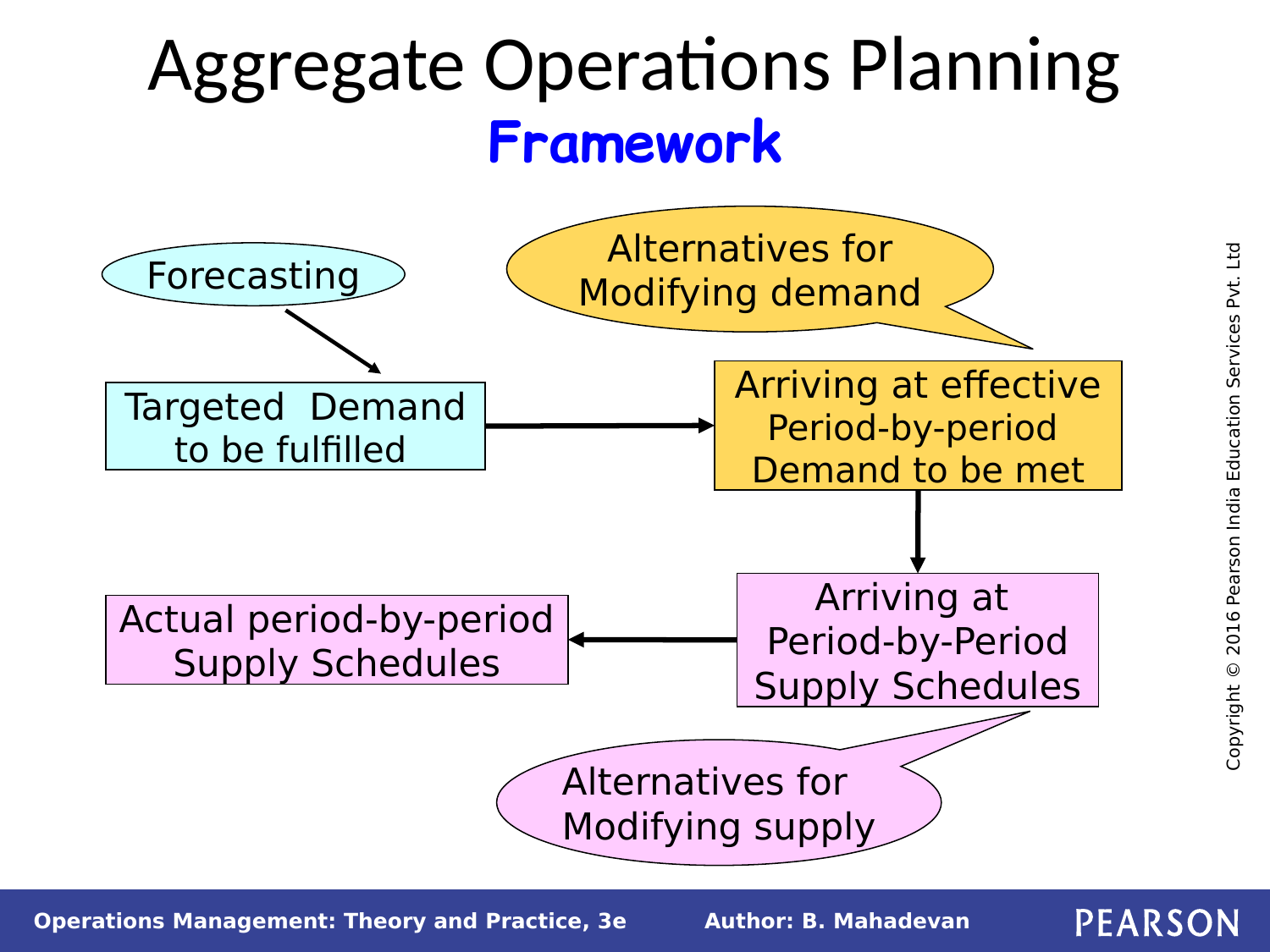

# Aggregate Operations Planning Framework
Alternatives for
Modifying demand
Forecasting

Arriving at effective
Period-by-period
Demand to be met
Targeted  Demand
to be fulfilled
Arriving at
Period-by-Period
Supply Schedules
Actual period-by-period
Supply Schedules
Alternatives for
Modifying supply